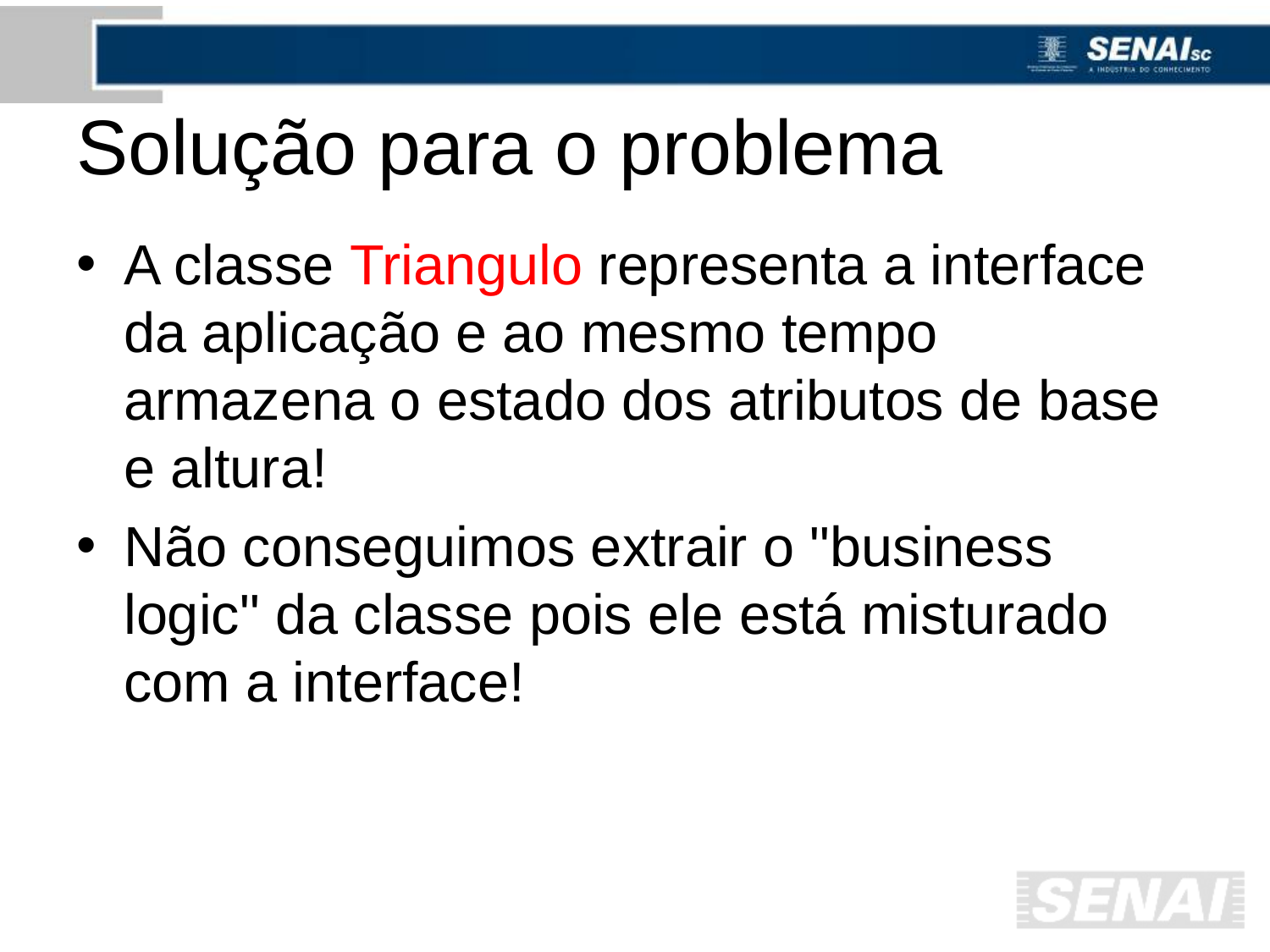

# Solução para o problema
A classe Triangulo representa a interface da aplicação e ao mesmo tempo armazena o estado dos atributos de base e altura!
Não conseguimos extrair o "business logic" da classe pois ele está misturado com a interface!